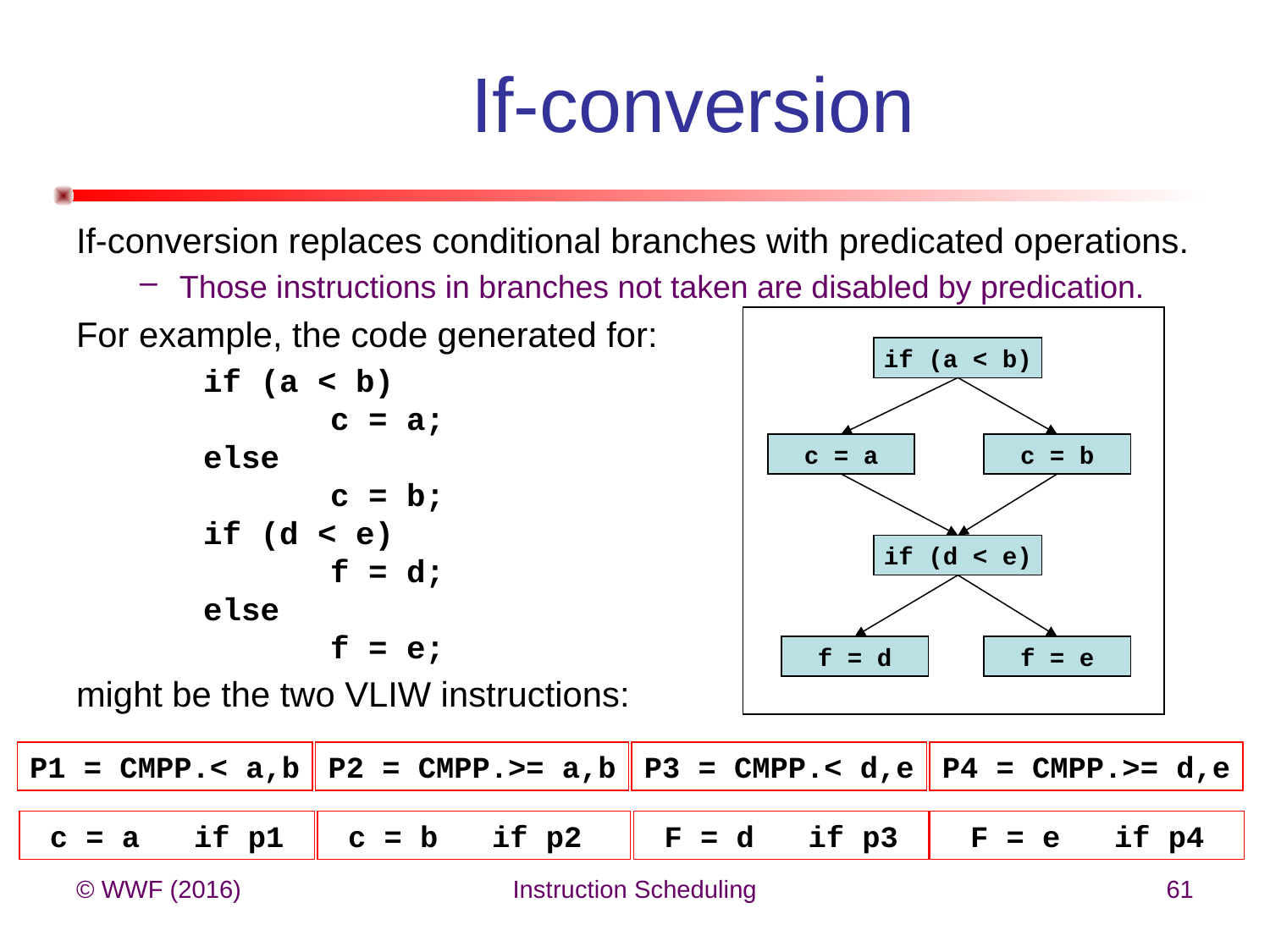

# If-conversion
If-conversion replaces conditional branches with predicated operations.
Those instructions in branches not taken are disabled by predication.
For example, the code generated for:
	if (a < b)
		c = a;
	else
		c = b;
	if (d < e)
		f = d;
	else
		f = e;
might be the two VLIW instructions:

if (a < b)
c = a
c = b
if (d < e)
f = d
f = e
P1 = CMPP.< a,b
P2 = CMPP.>= a,b
P3 = CMPP.< d,e
P4 = CMPP.>= d,e
 c = a   if p1
 c = b   if p2
 F = d   if p3
 F = e   if p4
© WWF (2016)
Instruction Scheduling
61